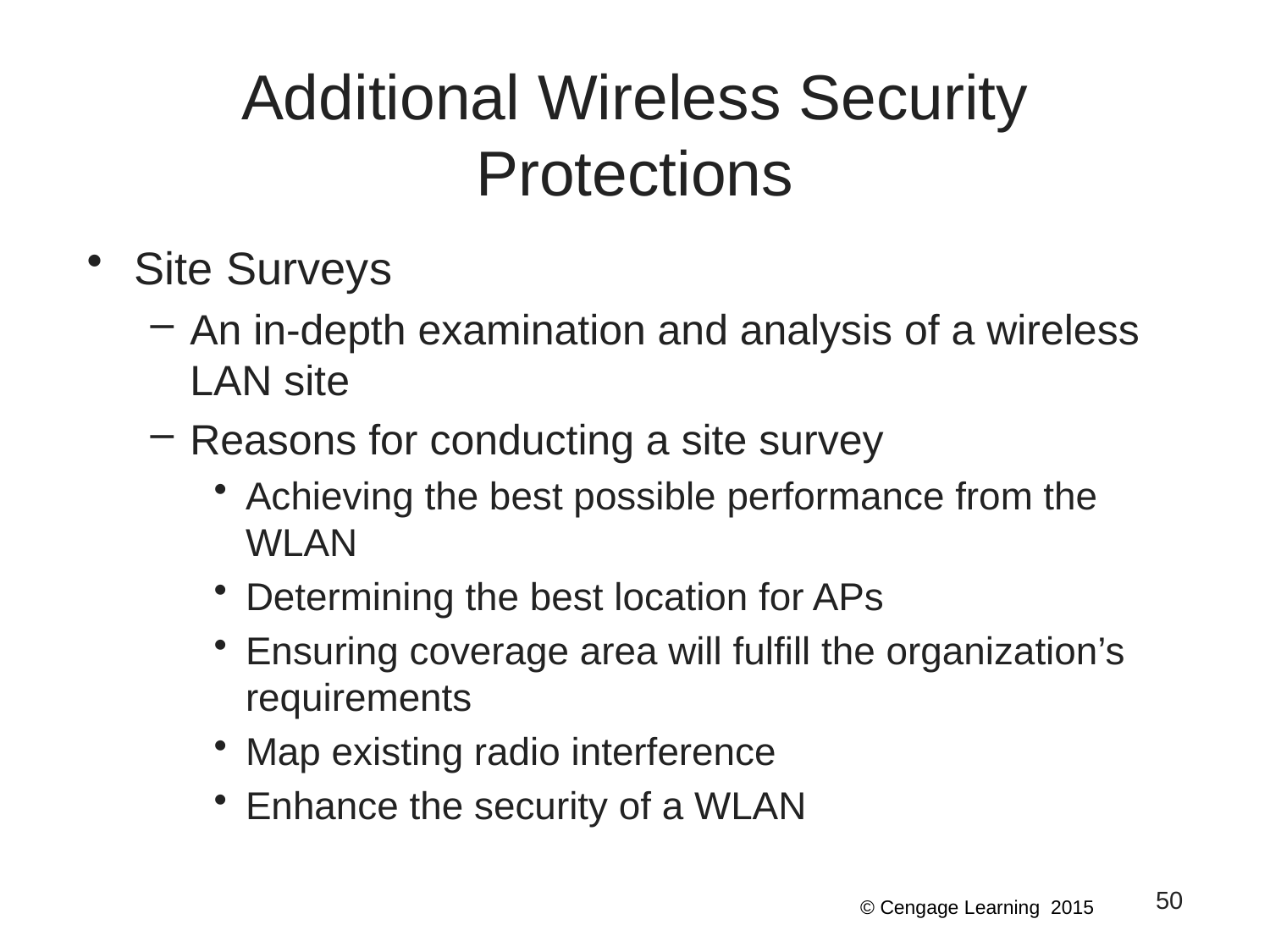

# Additional Wireless Security Protections
Site Surveys
An in-depth examination and analysis of a wireless LAN site
Reasons for conducting a site survey
Achieving the best possible performance from the WLAN
Determining the best location for APs
Ensuring coverage area will fulfill the organization’s requirements
Map existing radio interference
Enhance the security of a WLAN

50